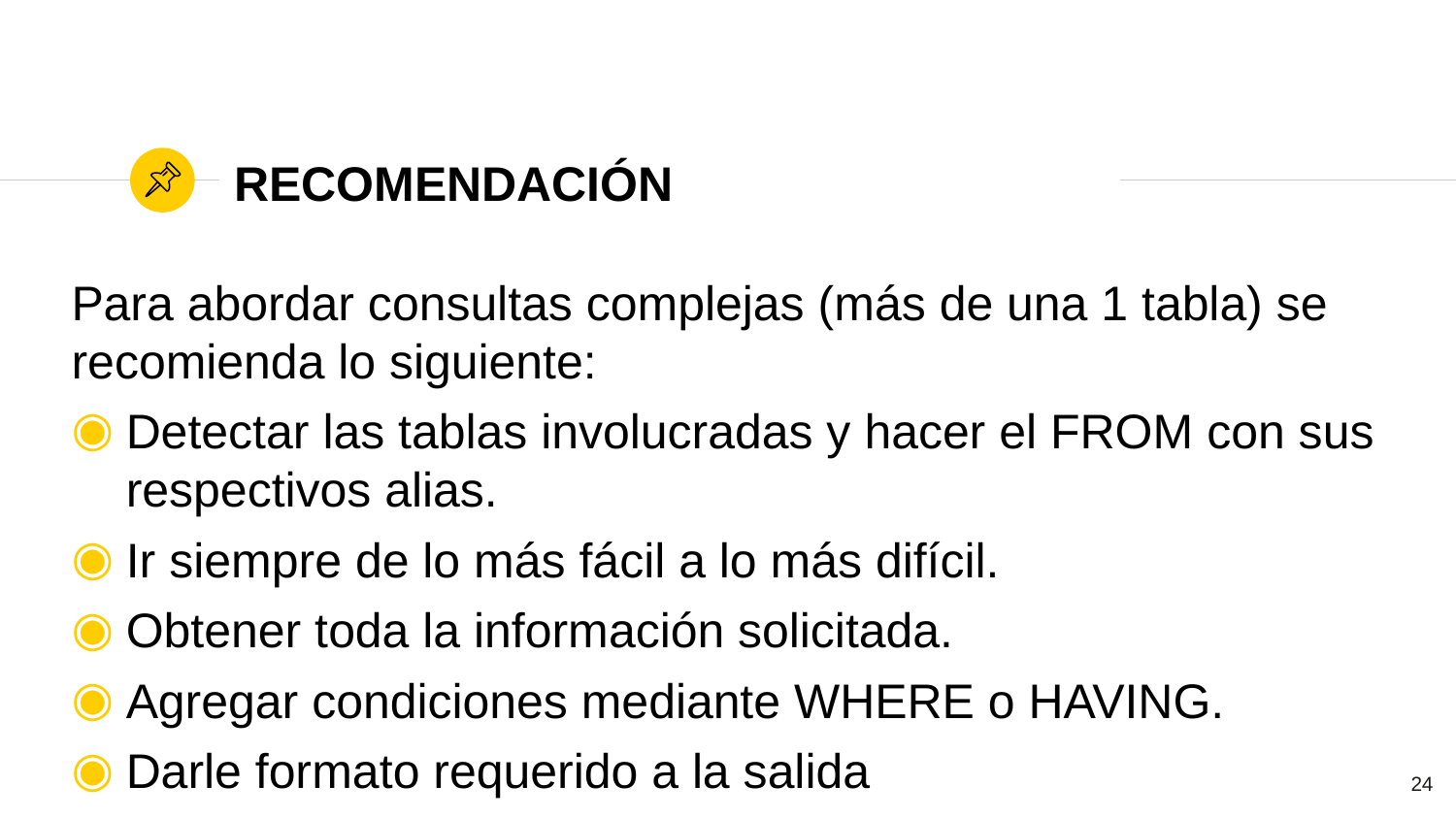

# RECOMENDACIÓN

Para abordar consultas complejas (más de una 1 tabla) se recomienda lo siguiente:
Detectar las tablas involucradas y hacer el FROM con sus respectivos alias.
Ir siempre de lo más fácil a lo más difícil.
Obtener toda la información solicitada.
Agregar condiciones mediante WHERE o HAVING.
Darle formato requerido a la salida

24